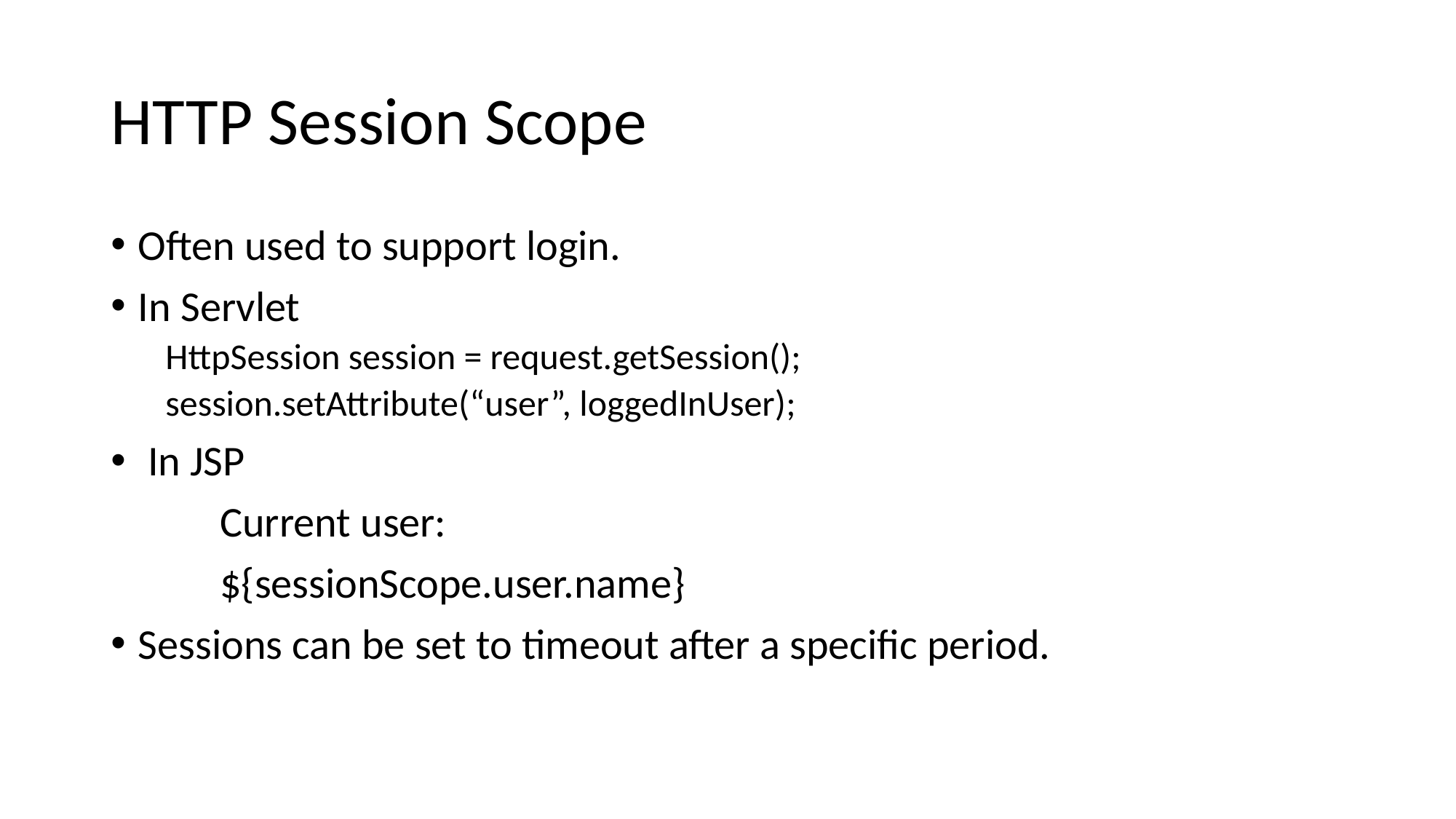

# HTTP Session Scope
Often used to support login.
In Servlet
HttpSession session = request.getSession();
session.setAttribute(“user”, loggedInUser);
 In JSP
	Current user:
	${sessionScope.user.name}
Sessions can be set to timeout after a specific period.